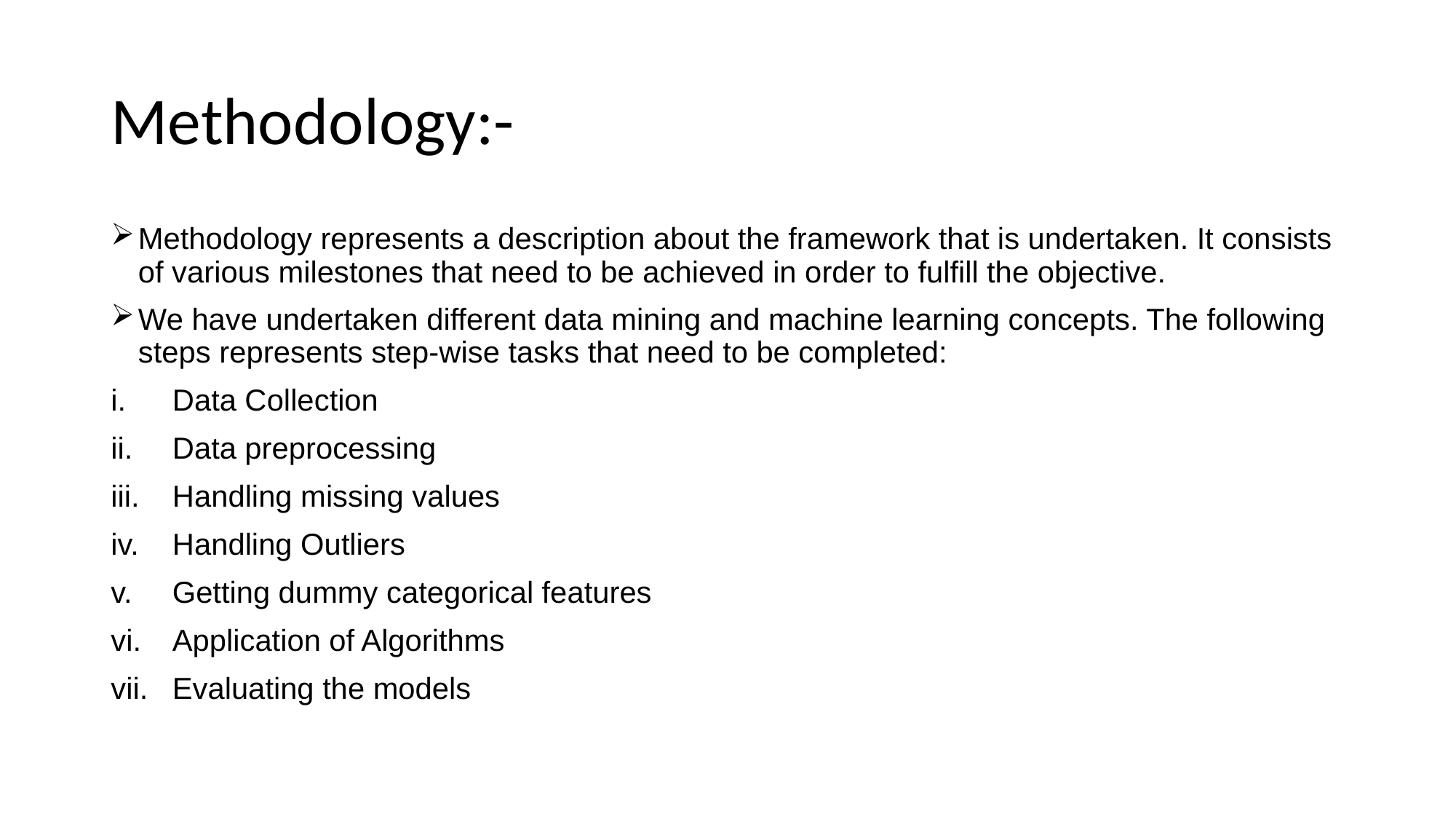

# Methodology:-
Methodology represents a description about the framework that is undertaken. It consists of various milestones that need to be achieved in order to fulfill the objective.
We have undertaken different data mining and machine learning concepts. The following steps represents step-wise tasks that need to be completed:
Data Collection
Data preprocessing
Handling missing values
Handling Outliers
Getting dummy categorical features
Application of Algorithms
Evaluating the models